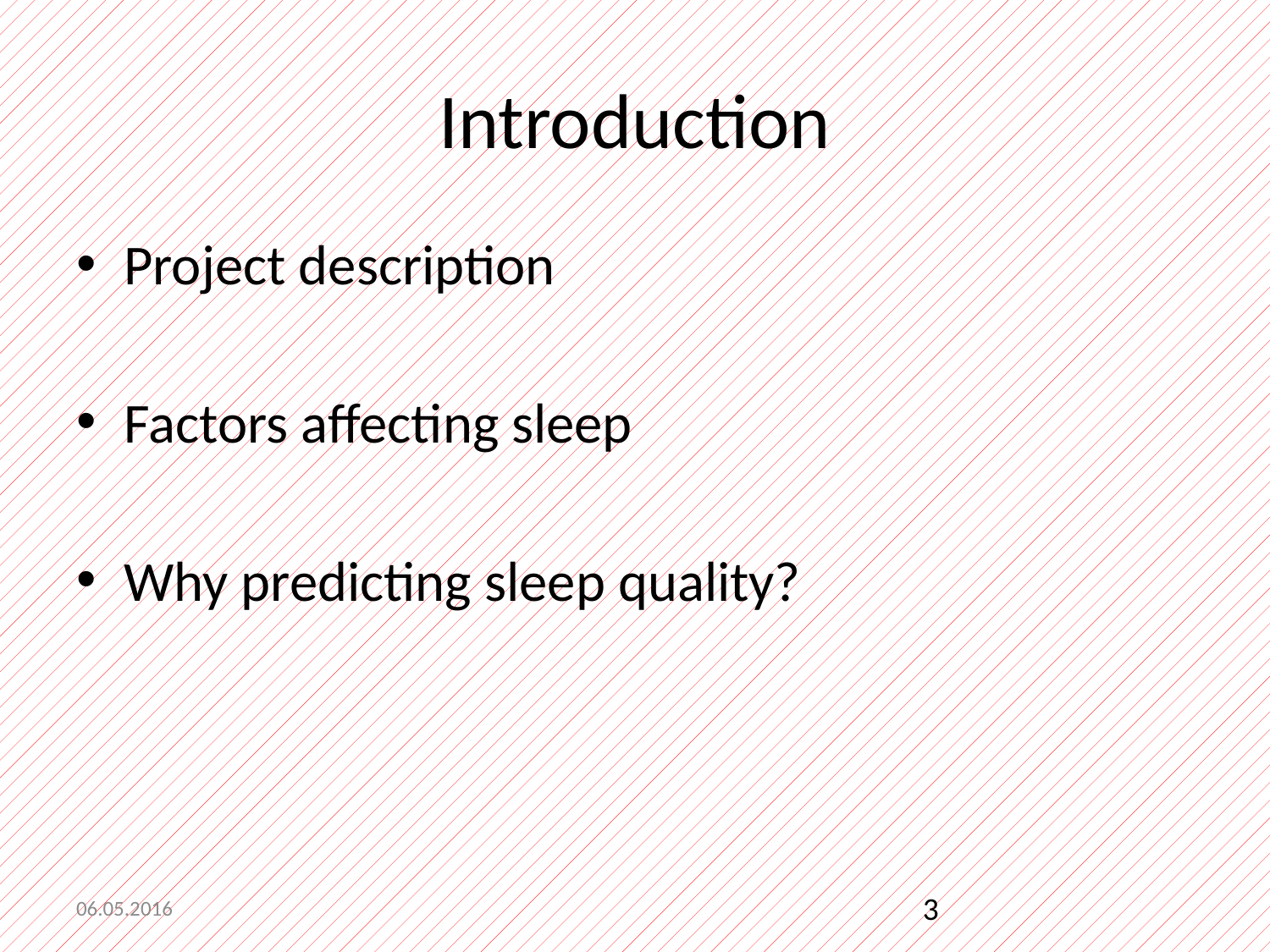

Introduction
Project description

Factors affecting sleep

Why predicting sleep quality?

06.05.2016
3